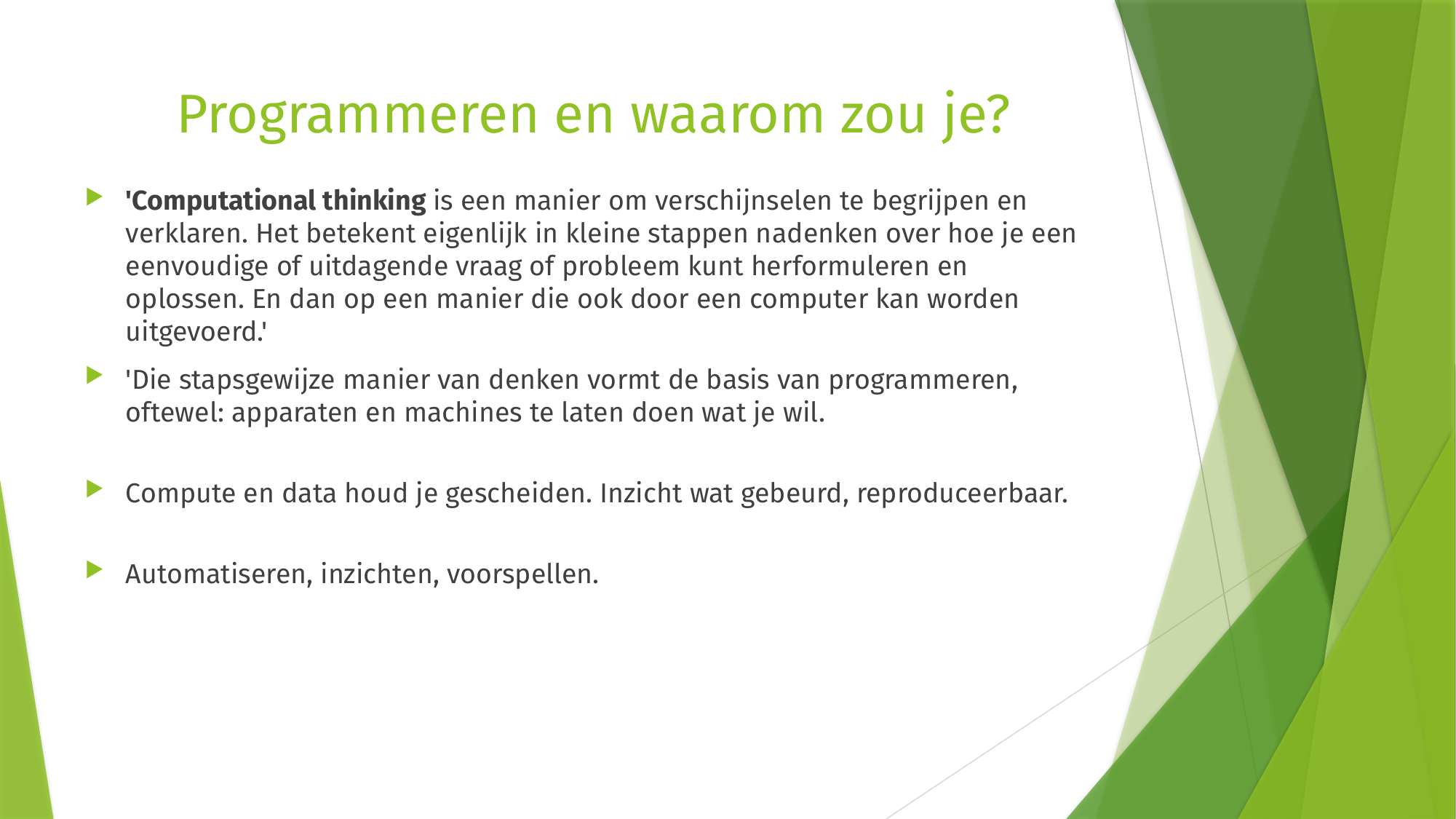

# Programmeren en waarom zou je?
'Computational thinking is een manier om verschijnselen te begrijpen en verklaren. Het betekent eigenlijk in kleine stappen nadenken over hoe je een eenvoudige of uitdagende vraag of probleem kunt herformuleren en oplossen. En dan op een manier die ook door een computer kan worden uitgevoerd.'
'Die stapsgewijze manier van denken vormt de basis van programmeren, oftewel: apparaten en machines te laten doen wat je wil.
Compute en data houd je gescheiden. Inzicht wat gebeurd, reproduceerbaar.
Automatiseren, inzichten, voorspellen.